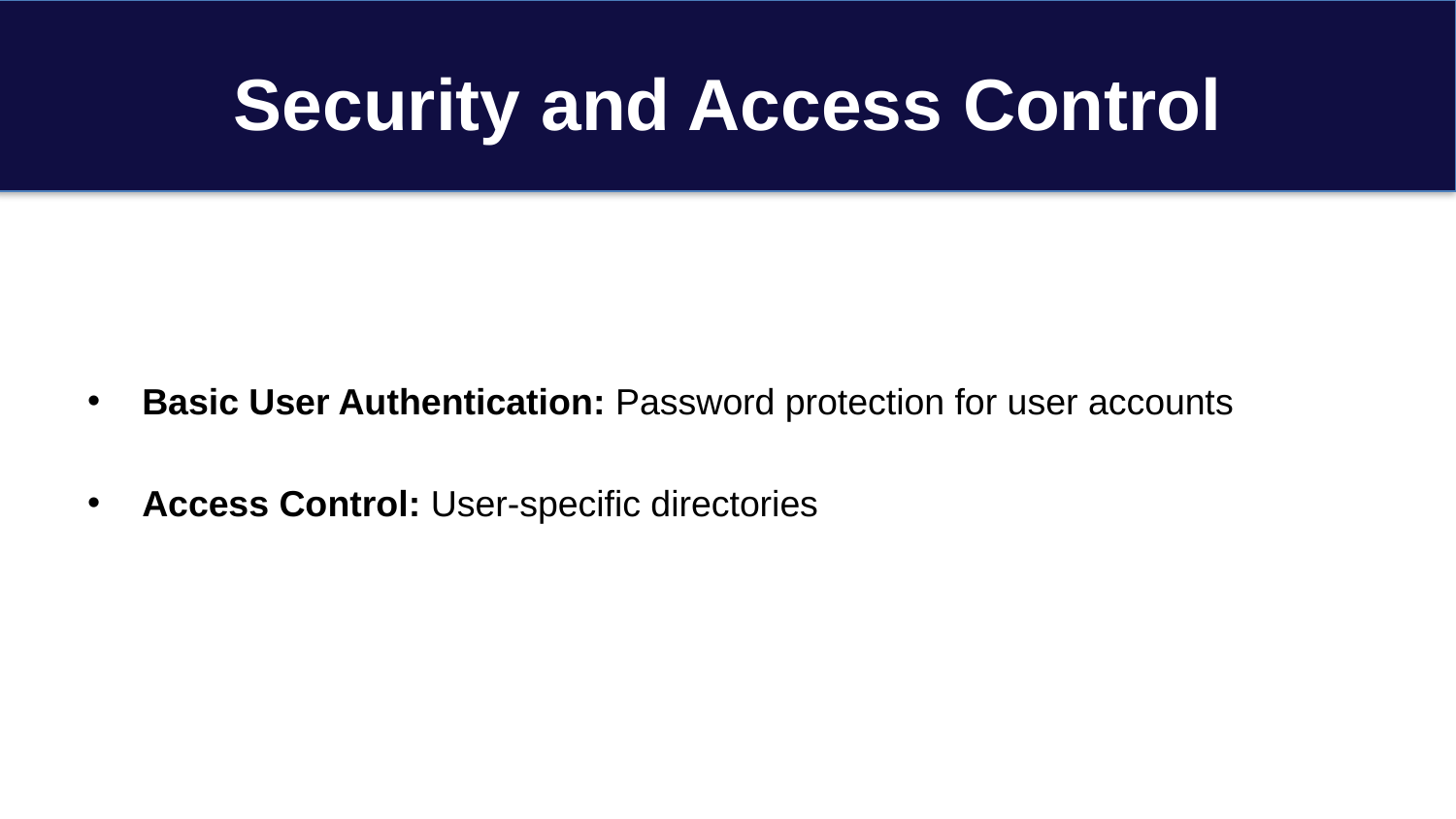

# Security and Access Control
Basic User Authentication: Password protection for user accounts

Access Control: User-specific directories